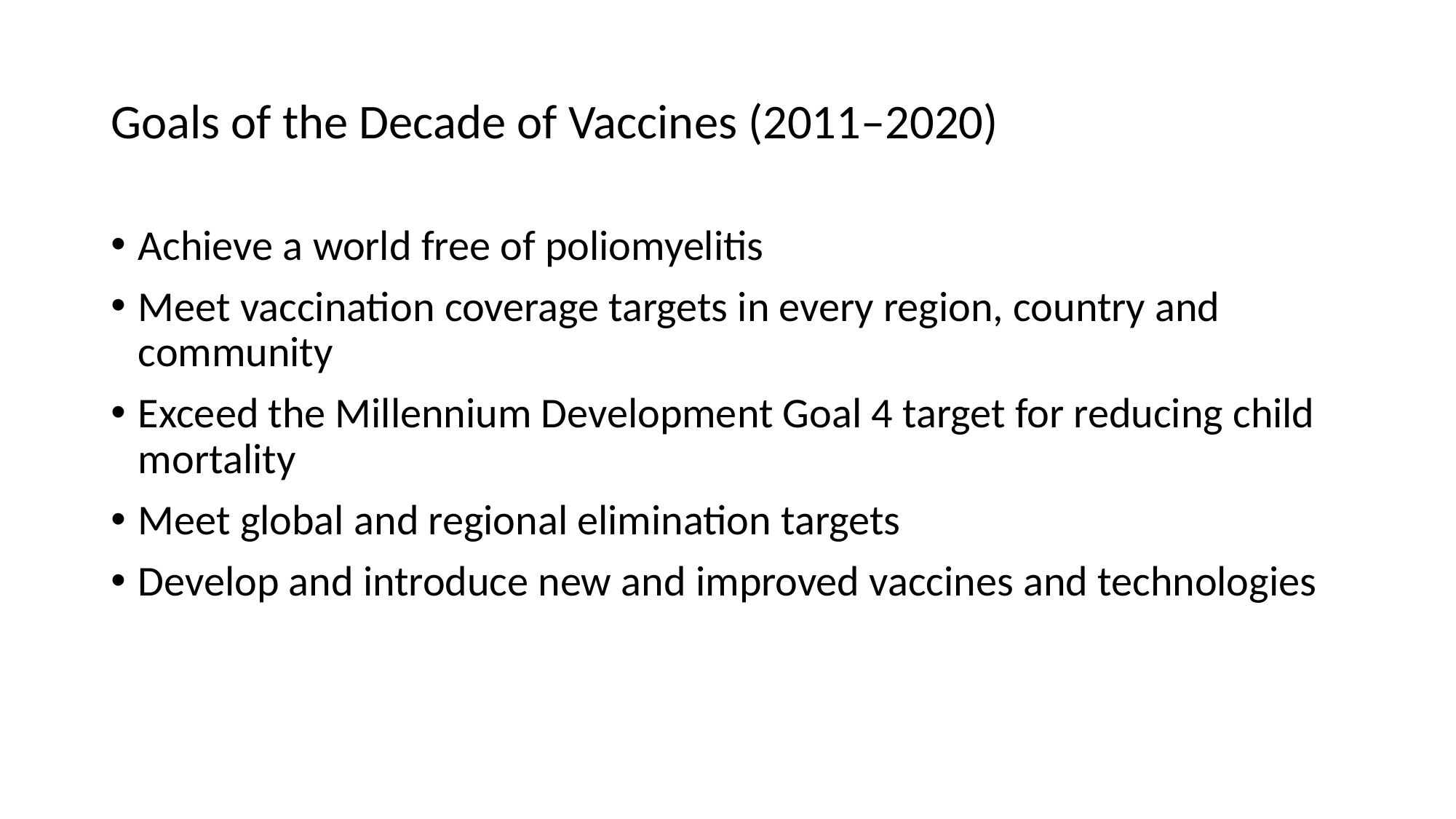

# Goals of the Decade of Vaccines (2011–2020)
Achieve a world free of poliomyelitis
Meet vaccination coverage targets in every region, country and community
Exceed the Millennium Development Goal 4 target for reducing child mortality
Meet global and regional elimination targets
Develop and introduce new and improved vaccines and technologies